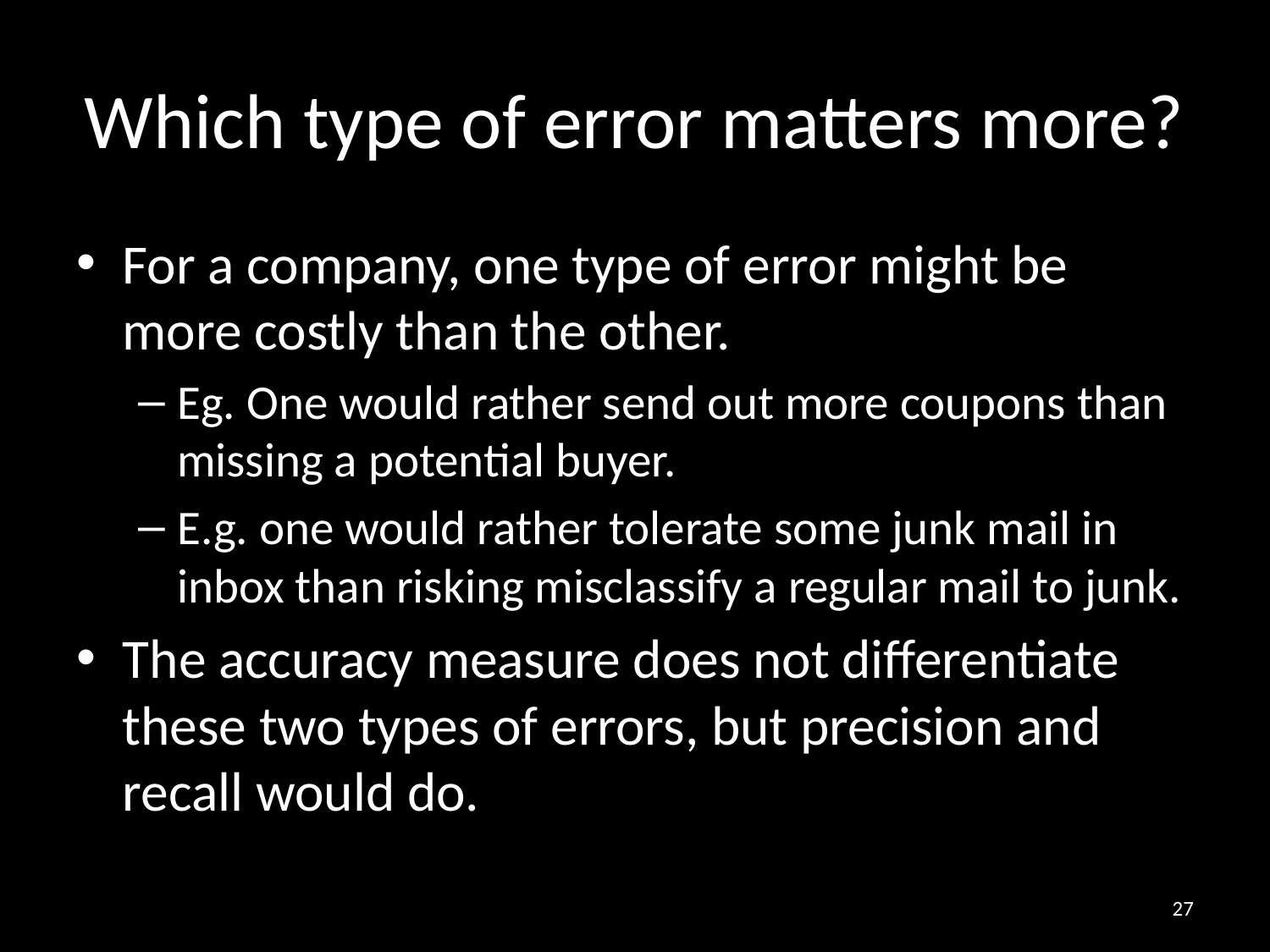

# Which type of error matters more?
For a company, one type of error might be more costly than the other.
Eg. One would rather send out more coupons than missing a potential buyer.
E.g. one would rather tolerate some junk mail in inbox than risking misclassify a regular mail to junk.
The accuracy measure does not differentiate these two types of errors, but precision and recall would do.
27